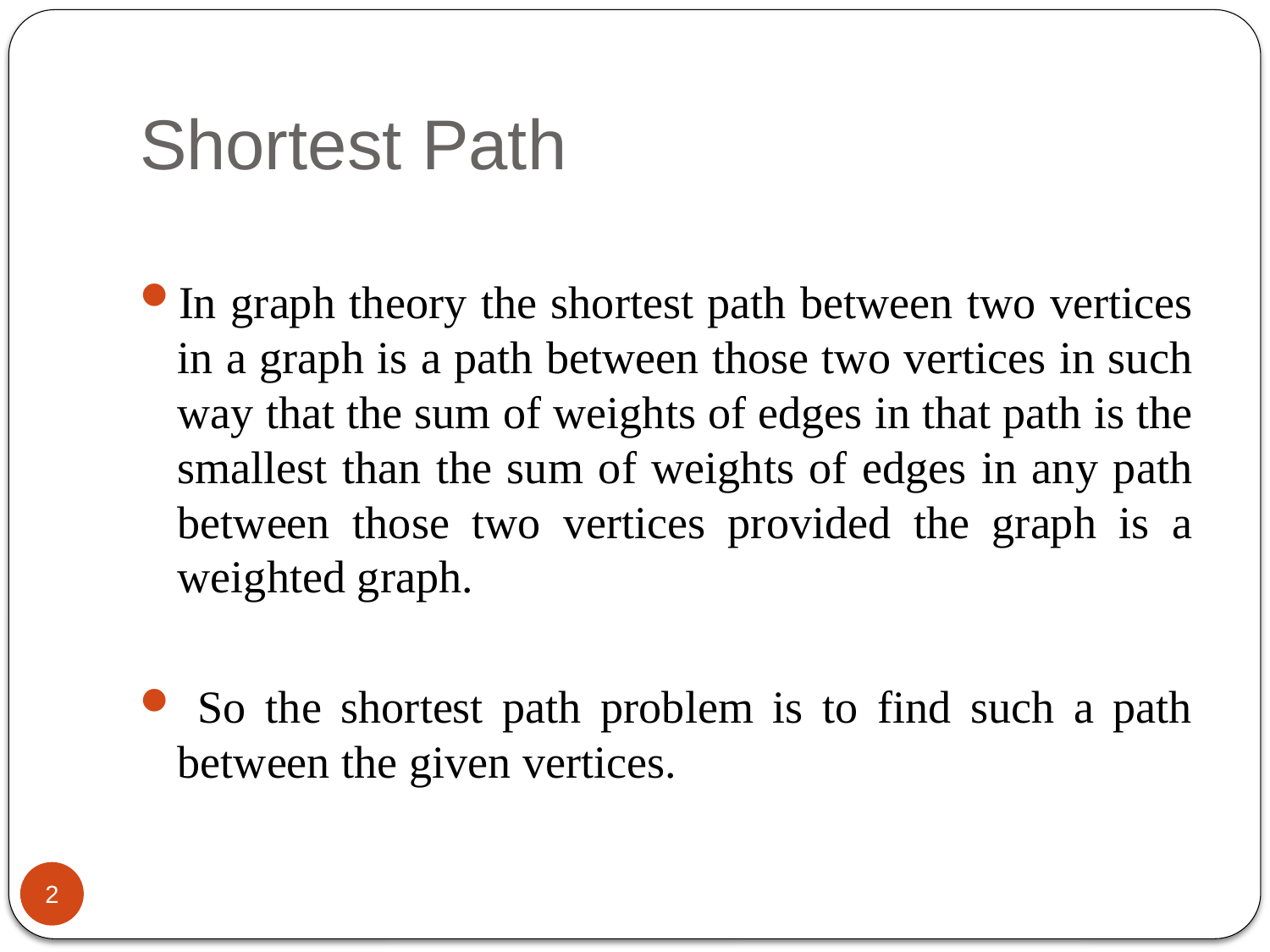

# Shortest Path

In graph theory the shortest path between two vertices in a graph is a path between those two vertices in such way that the sum of weights of edges in that path is the smallest than the sum of weights of edges in any path between those two vertices provided the graph is a weighted graph.

 So the shortest path problem is to find such a path between the given vertices.

2